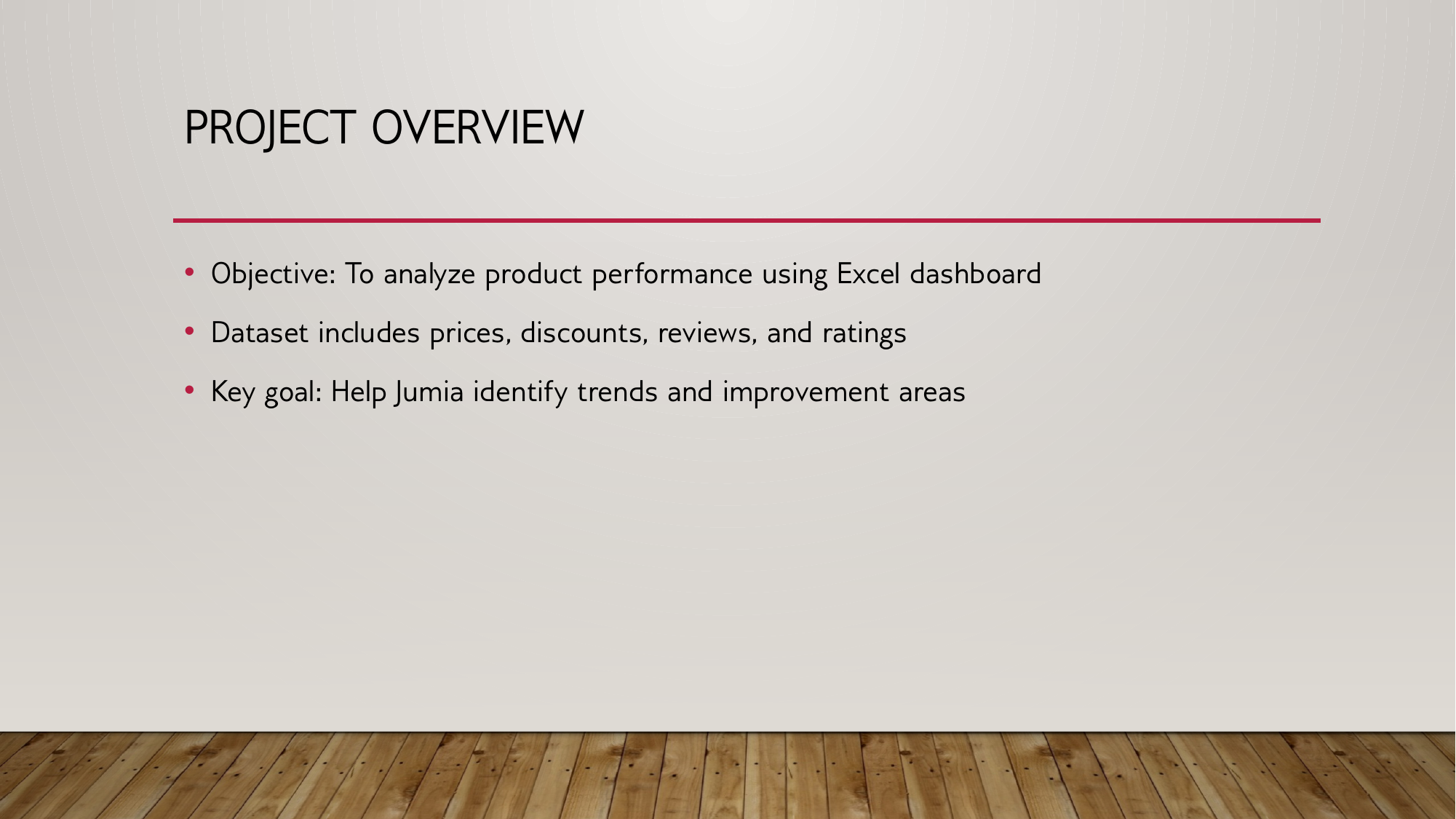

# Project Overview
Objective: To analyze product performance using Excel dashboard
Dataset includes prices, discounts, reviews, and ratings
Key goal: Help Jumia identify trends and improvement areas